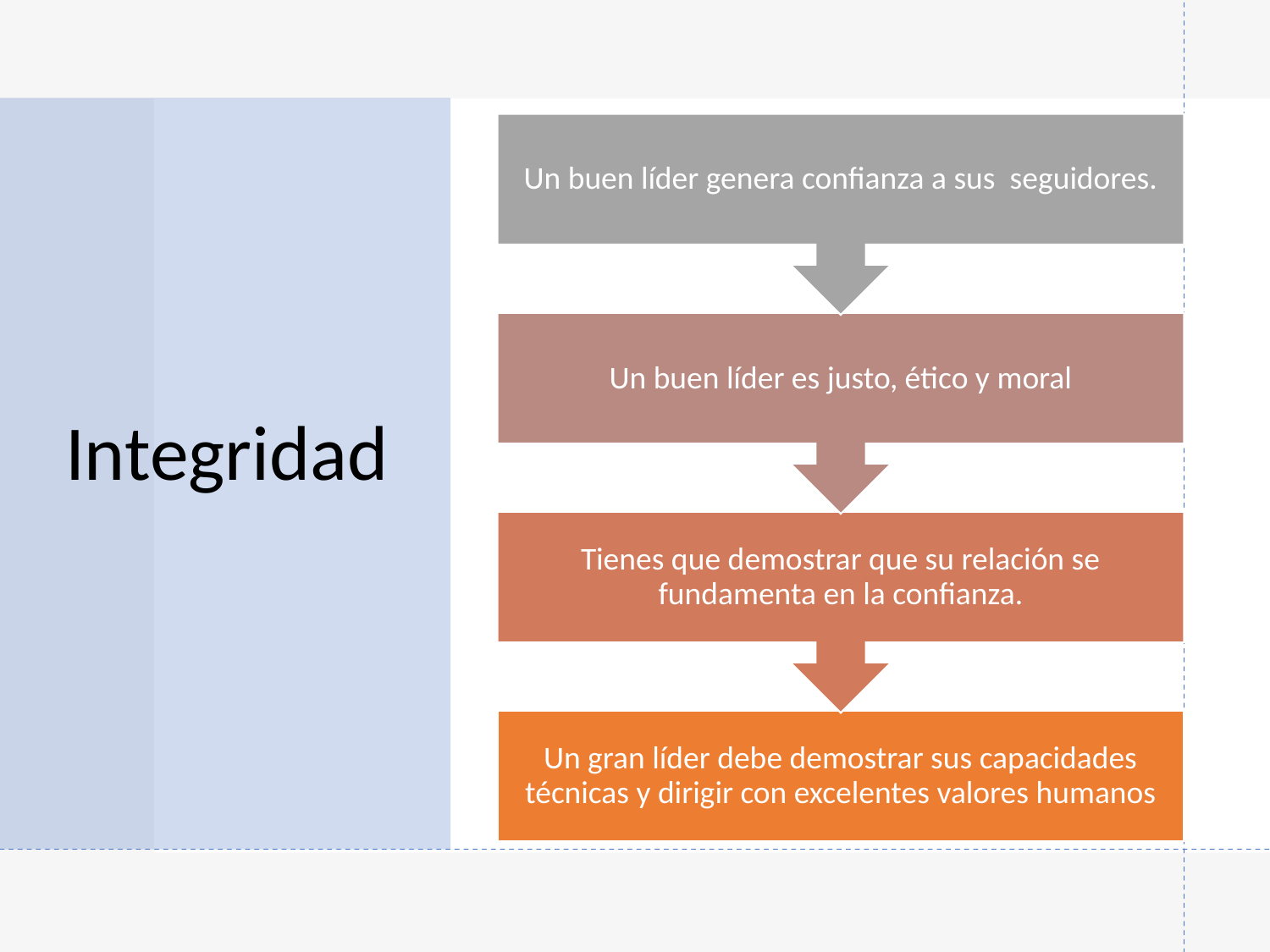

# Integridad

Un gran líder debe demostrar sus capacidades técnicas y dirigir con excelentes valores humanos
Tienes que demostrar que su relación se fundamenta en la confianza.
Un buen líder es justo, ético y moral
Un buen líder genera confianza a sus  seguidores.